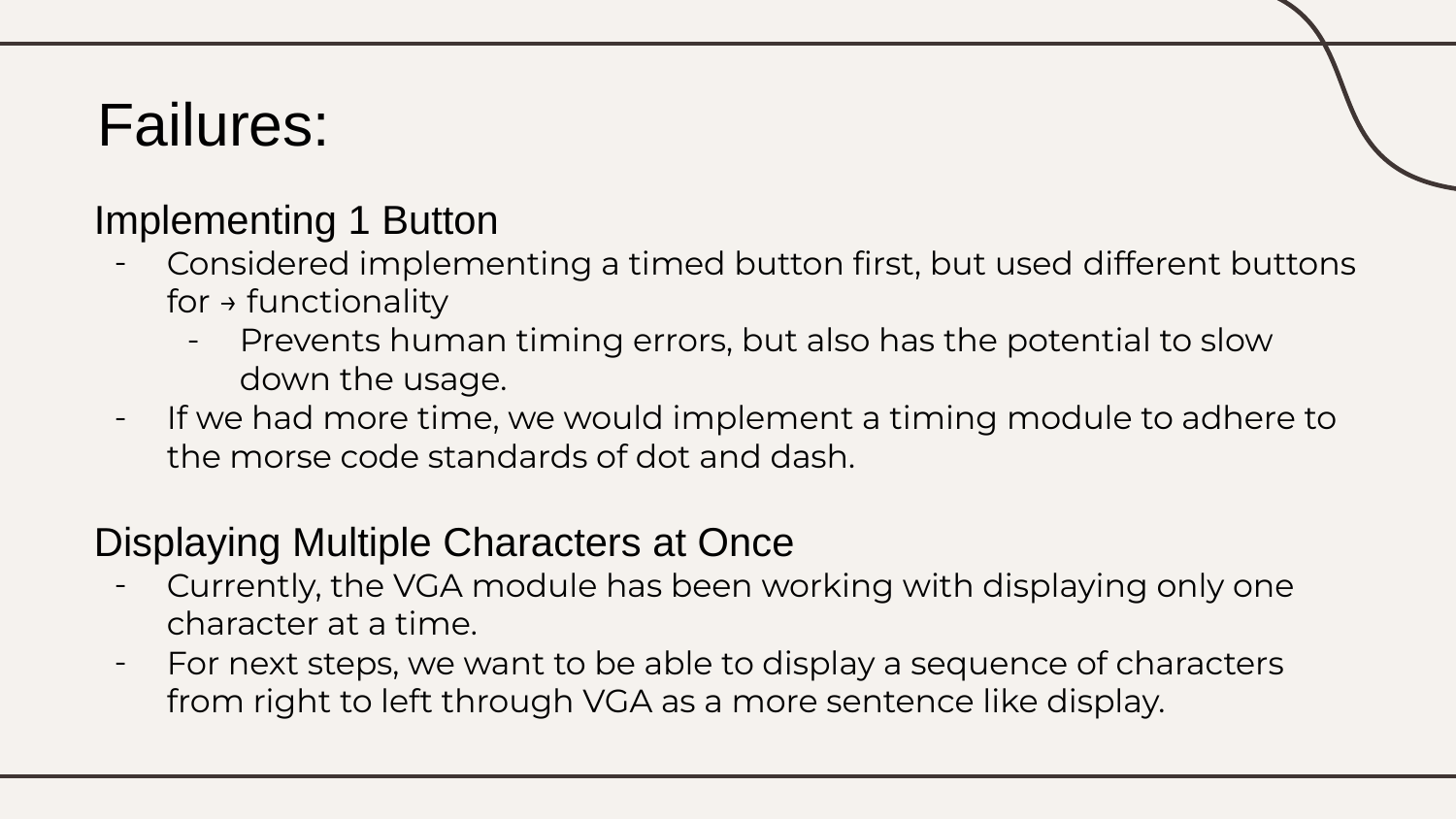

# Failures:
Implementing 1 Button
Considered implementing a timed button first, but used different buttons for → functionality
Prevents human timing errors, but also has the potential to slow down the usage.
If we had more time, we would implement a timing module to adhere to the morse code standards of dot and dash.

Displaying Multiple Characters at Once
Currently, the VGA module has been working with displaying only one character at a time.
For next steps, we want to be able to display a sequence of characters from right to left through VGA as a more sentence like display.